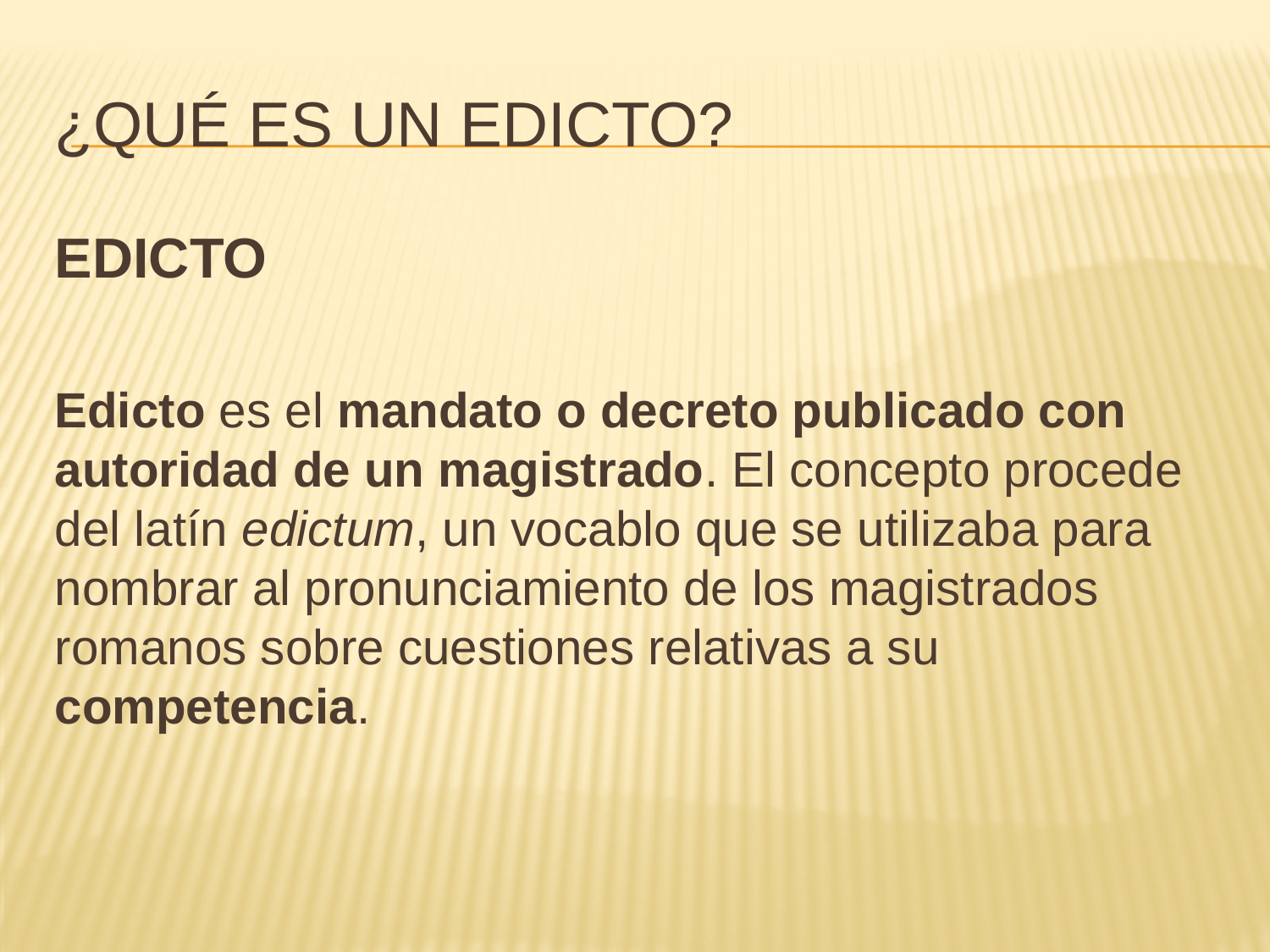

# ¿QUÉ ES UN EDICTO?
EDICTO

Edicto es el mandato o decreto publicado con autoridad de un magistrado. El concepto procede del latín edictum, un vocablo que se utilizaba para nombrar al pronunciamiento de los magistrados romanos sobre cuestiones relativas a su competencia.